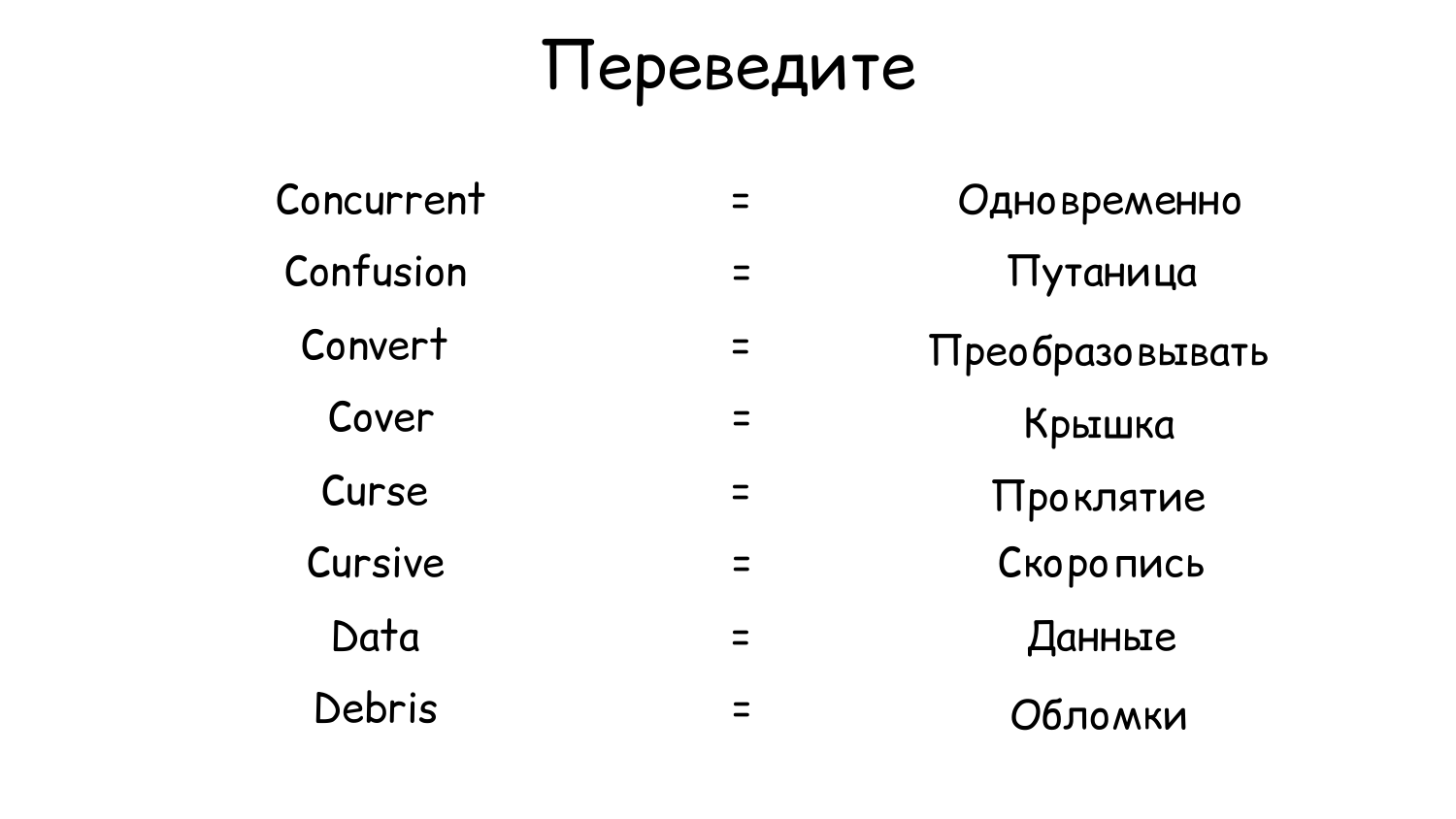

# Переведите
Concurrent
=
Одновременно
Confusion
=
Путаница
Convert
=
Преобразовывать
Cover
=
Крышка
Curse
=
Проклятие
Cursive
=
Скоропись
Data
=
Данные
Debris
=
Обломки